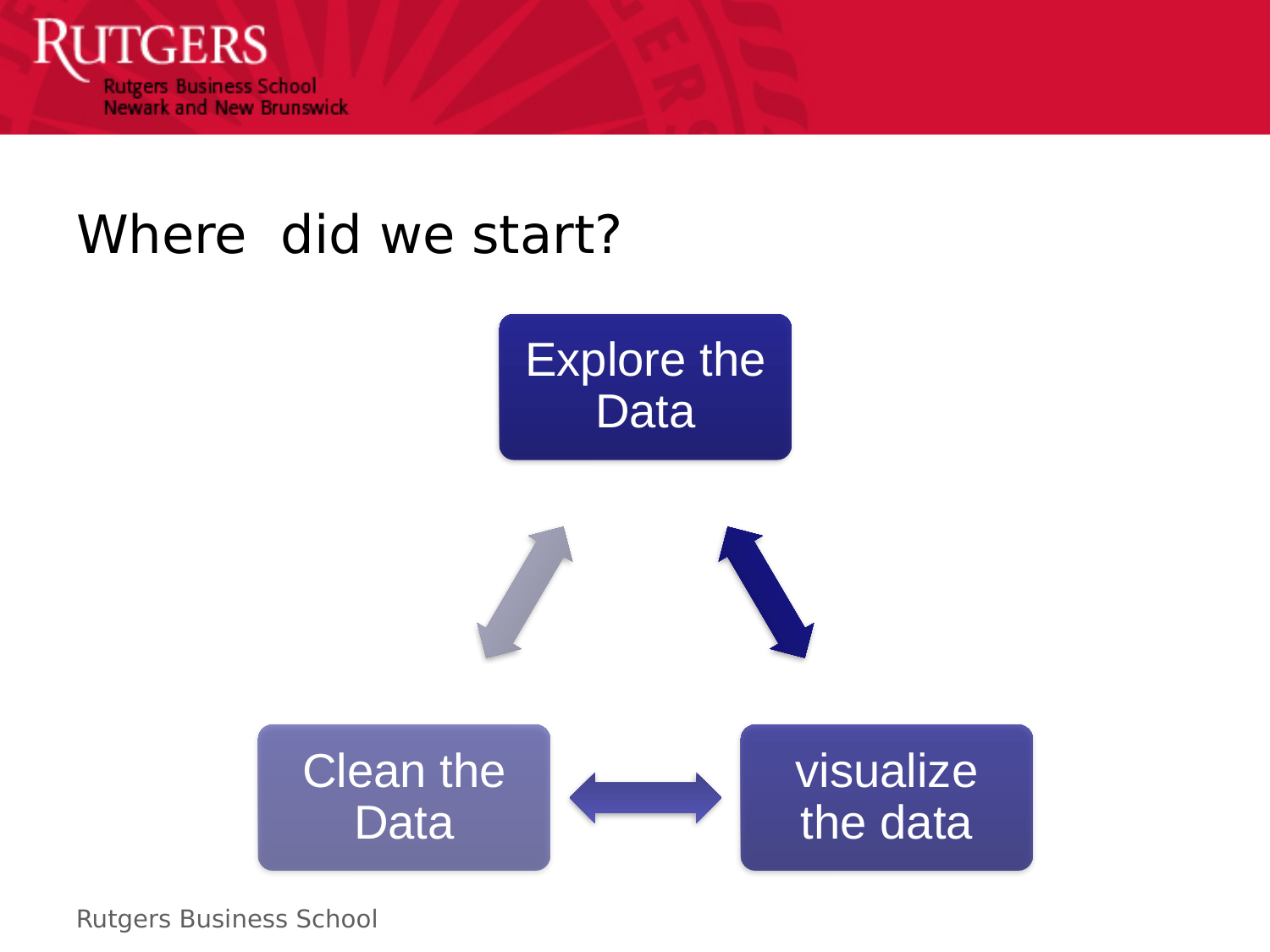

# Where  did we start?

Explore the Data

Clean the Data
visualize the data